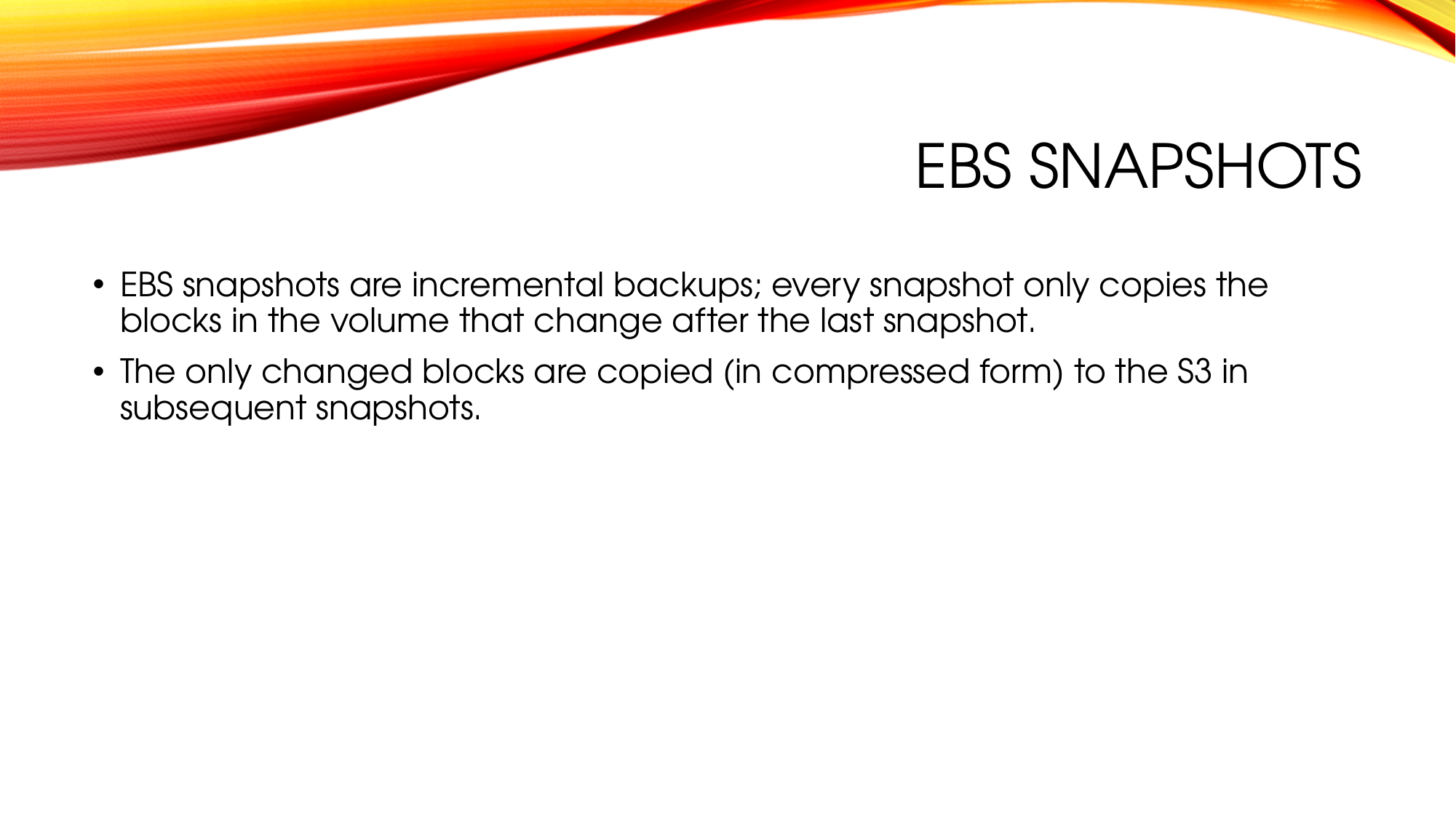

# EBS SnapShots
EBS snapshots are incremental backups; every snapshot only copies the blocks in the volume that change after the last snapshot.
The only changed blocks are copied (in compressed form) to the S3 in subsequent snapshots.